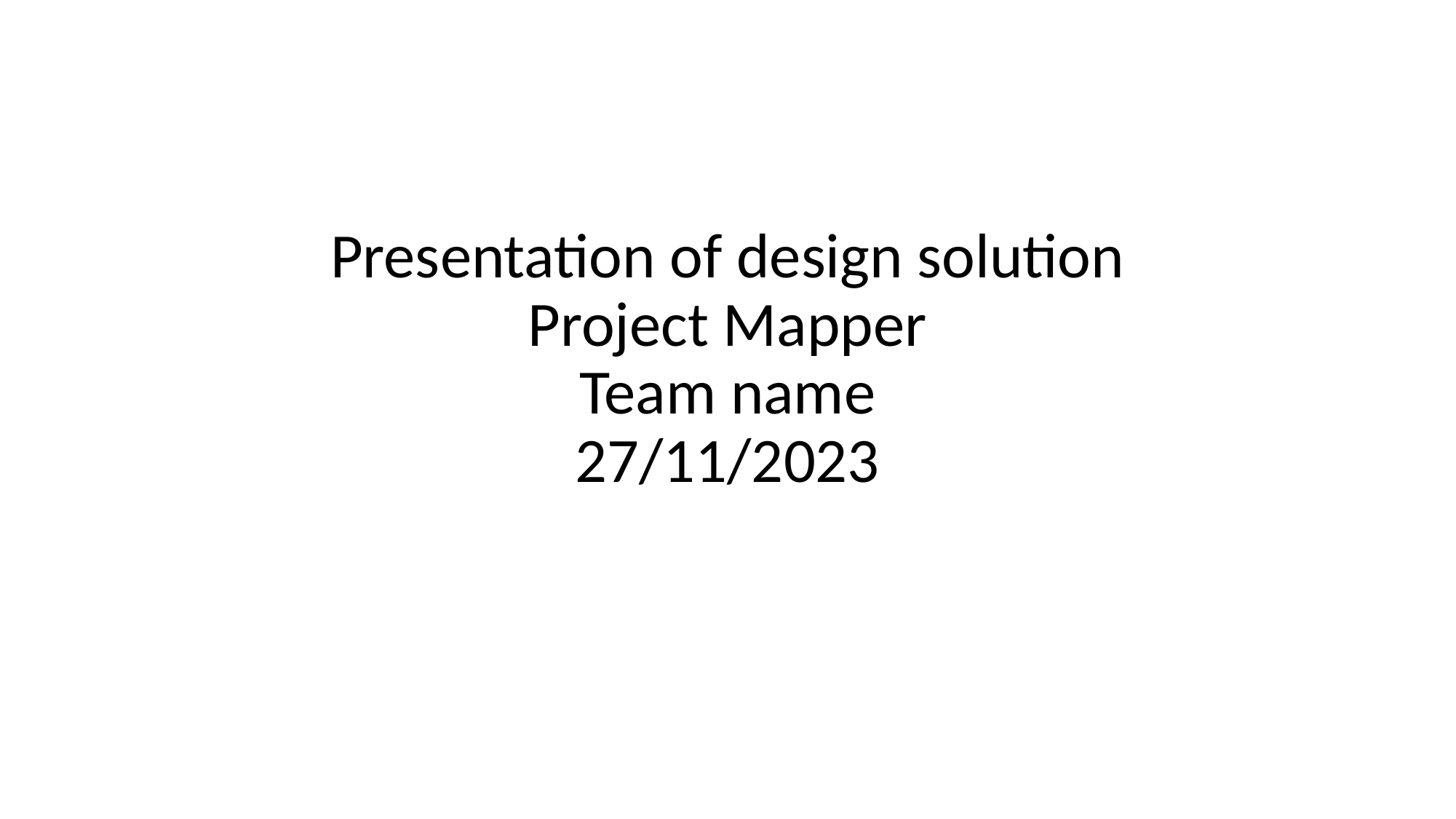

# Presentation of design solution Project Mapper
Team name
27/11/2023